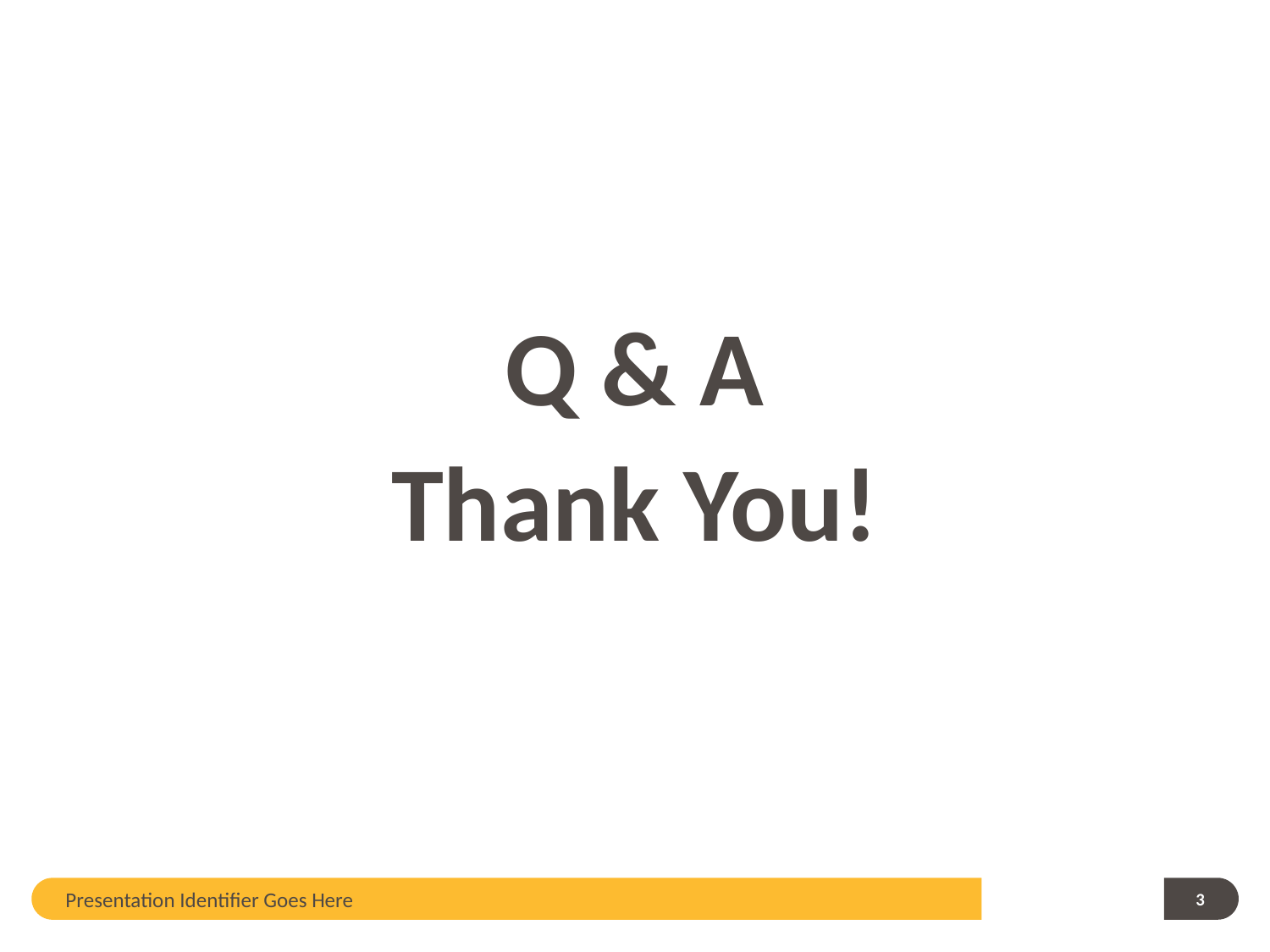

Q & A
Thank You!
Presentation Identifier Goes Here
3